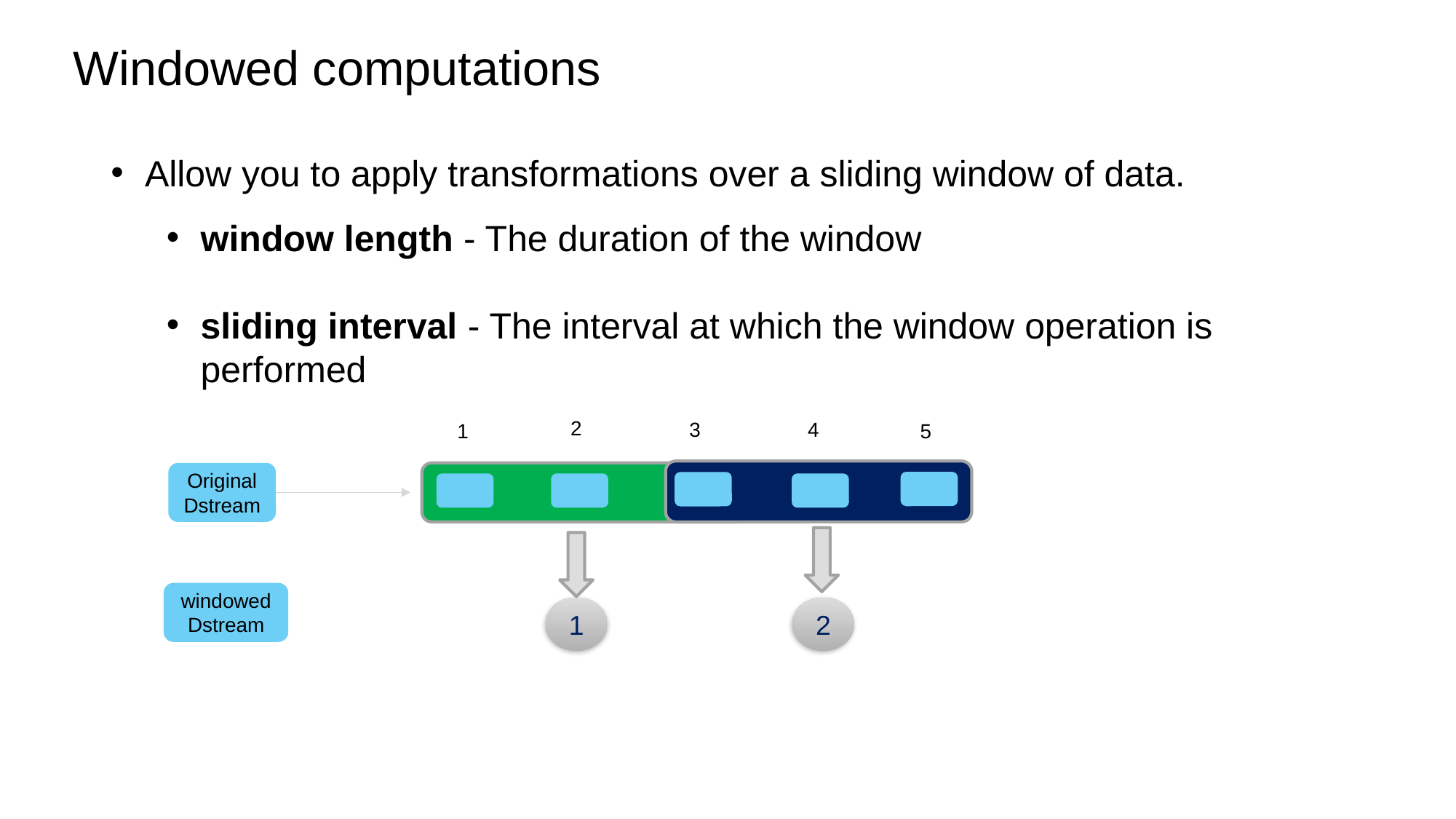

# Windowed computations
Allow you to apply transformations over a sliding window of data.
window length - The duration of the window

sliding interval - The interval at which the window operation is performed
2
4
3
1
5

Original Dstream

windowed Dstream
1
2